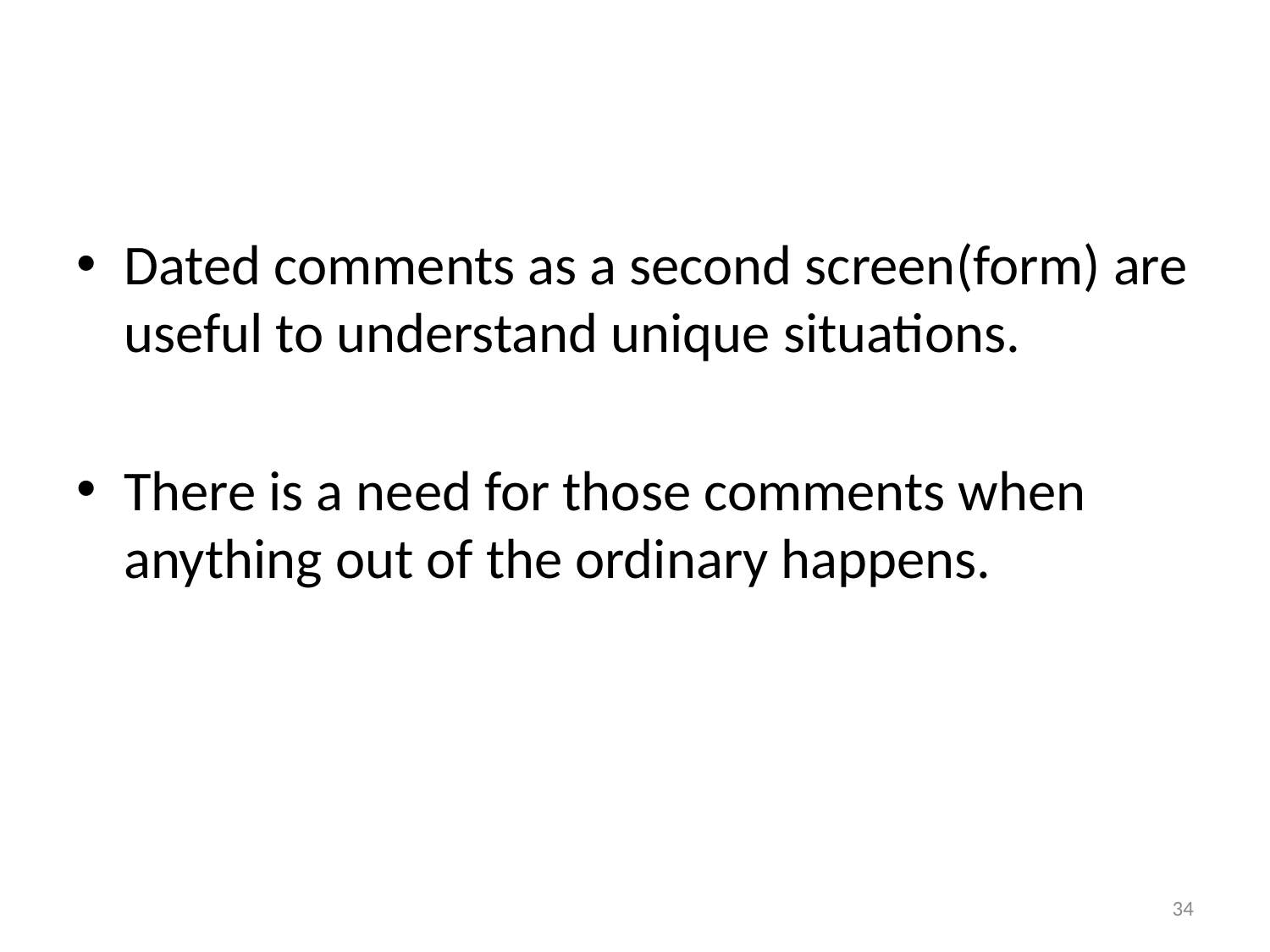

#
Dated comments as a second screen(form) are useful to understand unique situations.

There is a need for those comments when anything out of the ordinary happens.

34